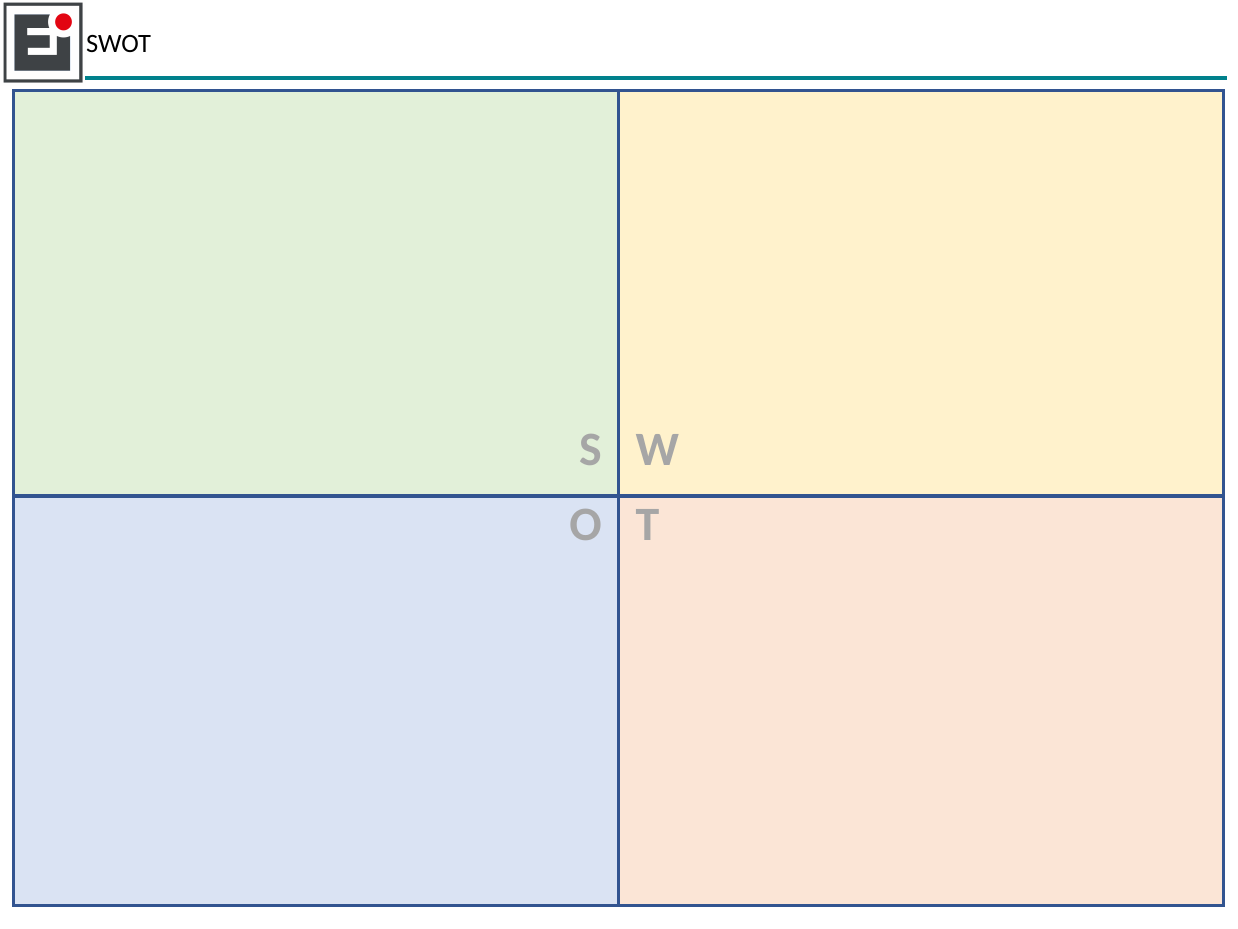

# SWOT

| S | W |
| --- | --- |
| O | T |